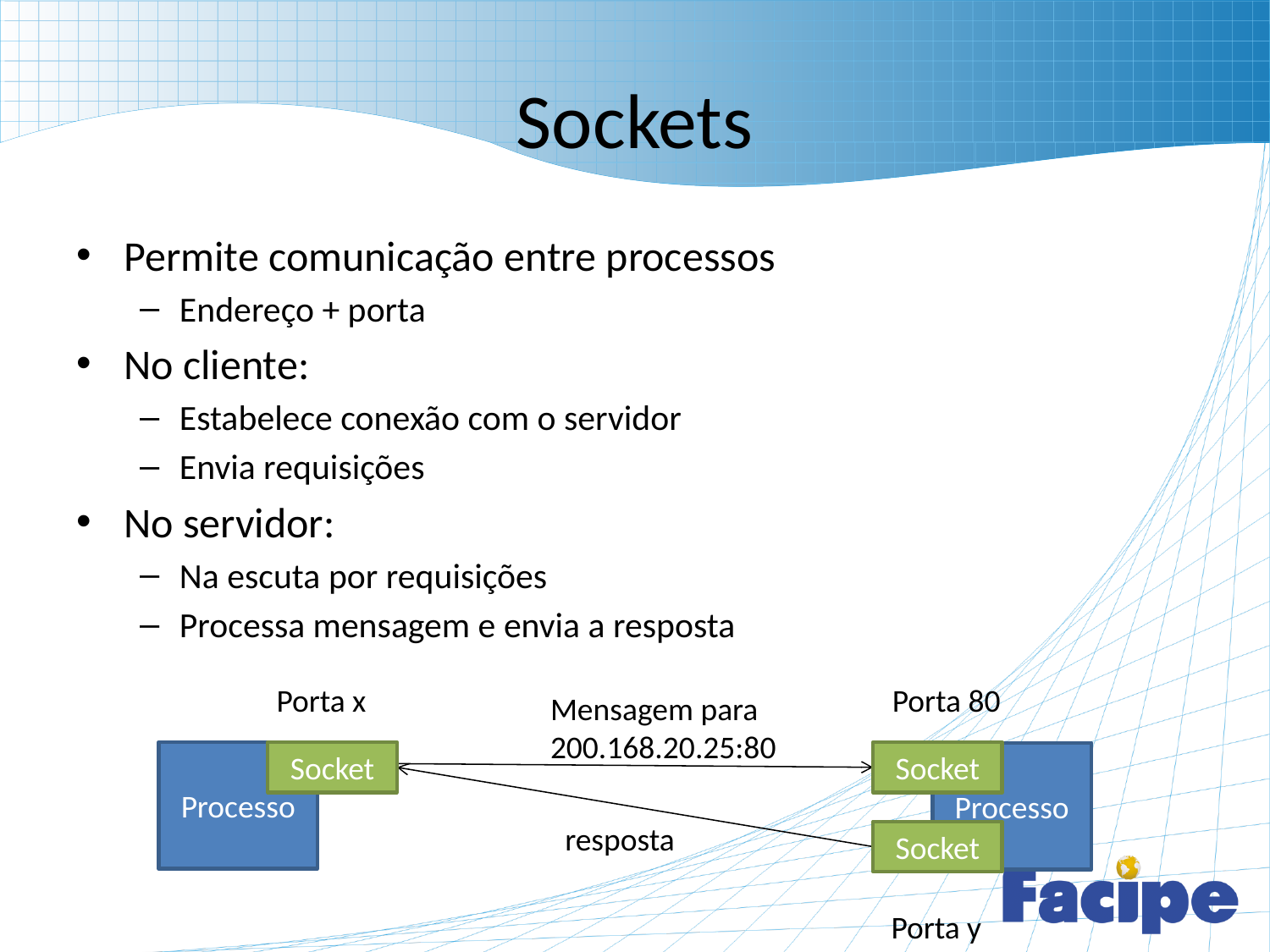

# Sockets
Permite comunicação entre processos
Endereço + porta
No cliente:
Estabelece conexão com o servidor
Envia requisições
No servidor:
Na escuta por requisições
Processa mensagem e envia a resposta
Porta x
Porta 80
Mensagem para
200.168.20.25:80

Processo

Socket
Socket

Processo

resposta
Socket
Porta y